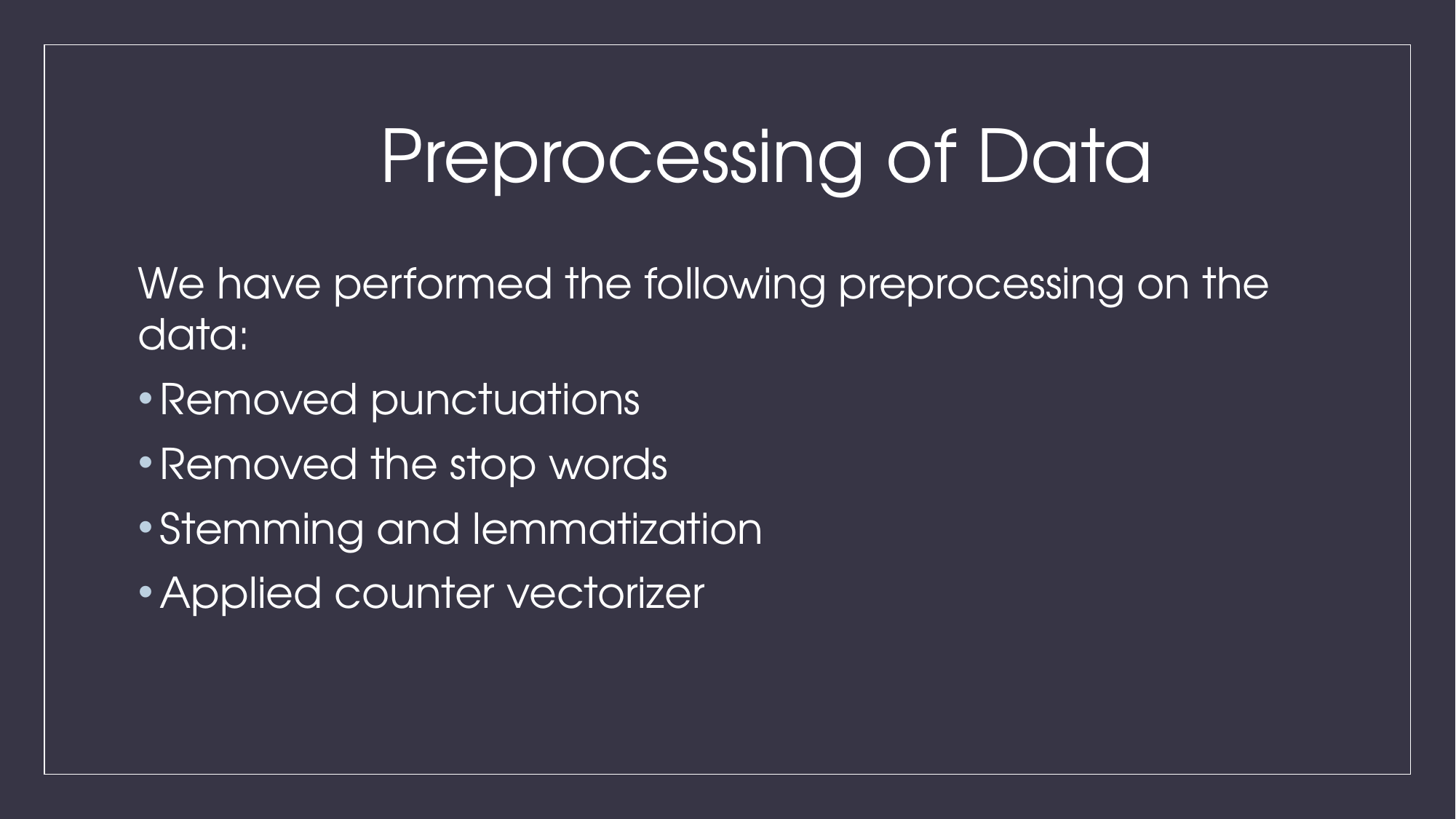

# Preprocessing of Data
We have performed the following preprocessing on the data:
Removed punctuations
Removed the stop words
Stemming and lemmatization
Applied counter vectorizer